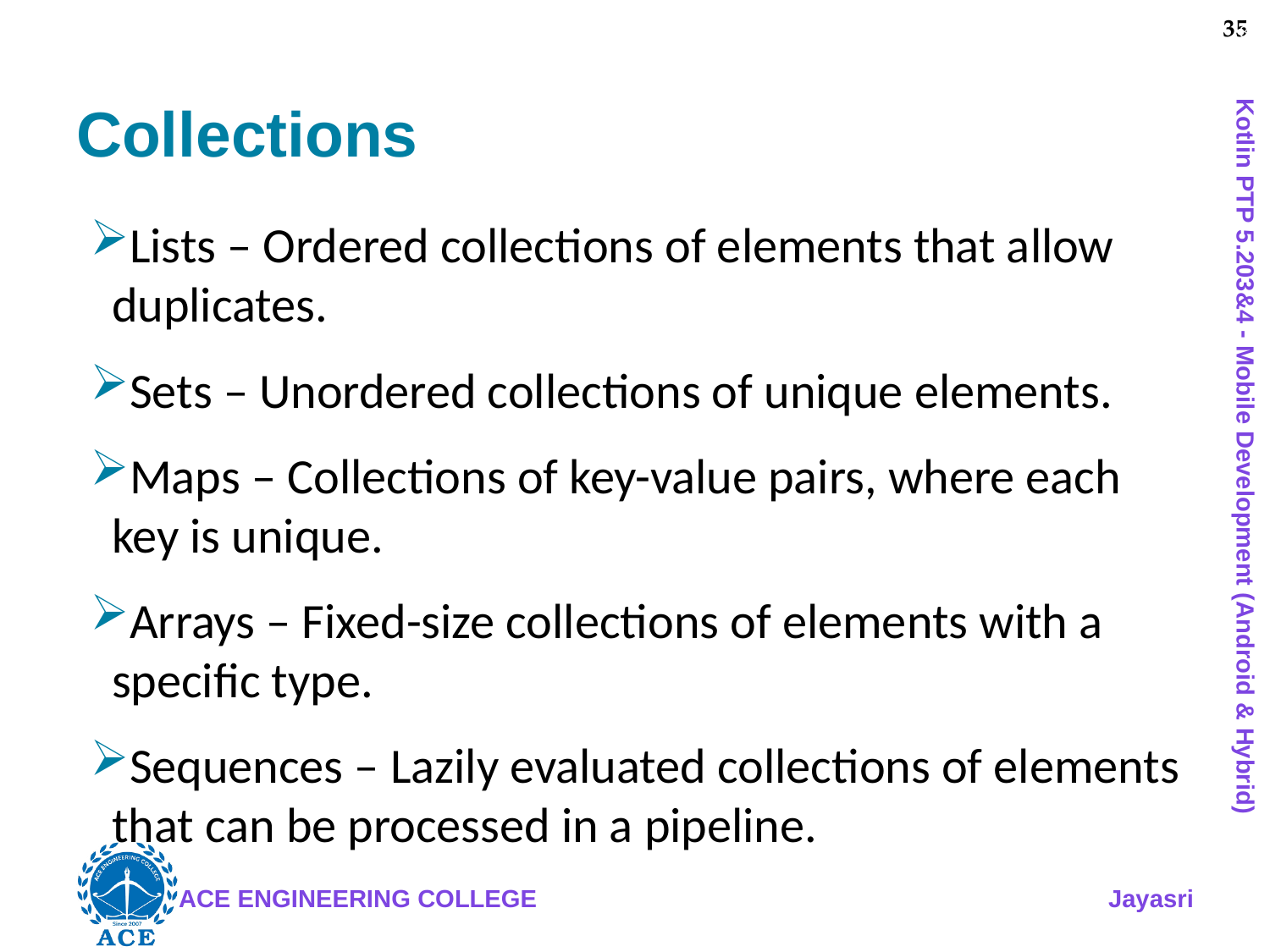

35
# Collections
Lists – Ordered collections of elements that allow duplicates.
Sets – Unordered collections of unique elements.
Maps – Collections of key-value pairs, where each key is unique.
Arrays – Fixed-size collections of elements with a specific type.
Sequences – Lazily evaluated collections of elements that can be processed in a pipeline.